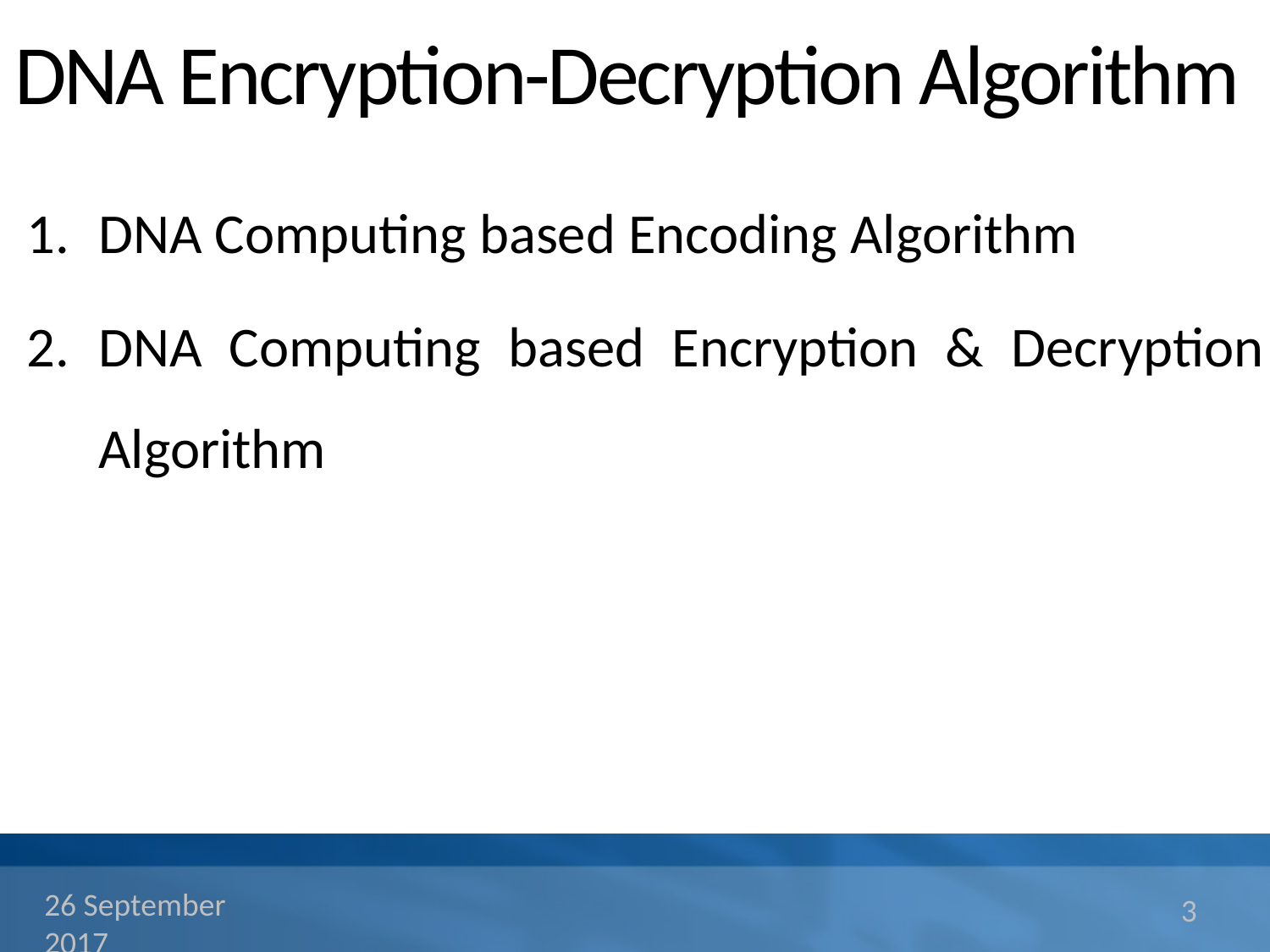

# DNA Encryption-Decryption Algorithm

DNA Computing based Encoding Algorithm
DNA Computing based Encryption & Decryption Algorithm